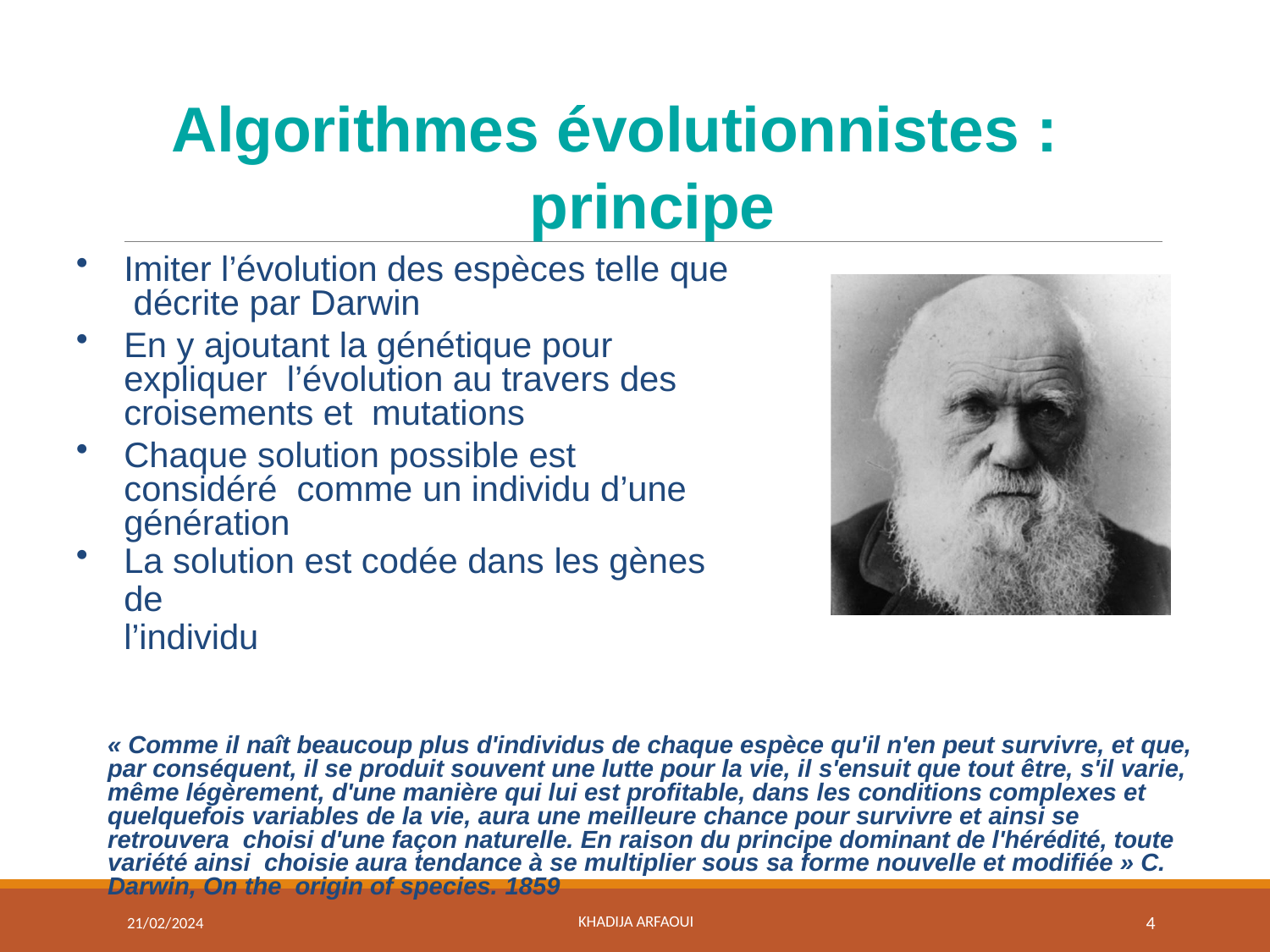

# Algorithmes évolutionnistes :  principe
Imiter l’évolution des espèces telle que  décrite par Darwin
En y ajoutant la génétique pour expliquer  l’évolution au travers des croisements et  mutations
Chaque solution possible est considéré  comme un individu d’une génération
La solution est codée dans les gènes de
l’individu

« Comme il naît beaucoup plus d'individus de chaque espèce qu'il n'en peut survivre, et que,  par conséquent, il se produit souvent une lutte pour la vie, il s'ensuit que tout être, s'il varie,  même légèrement, d'une manière qui lui est profitable, dans les conditions complexes et  quelquefois variables de la vie, aura une meilleure chance pour survivre et ainsi se retrouvera  choisi d'une façon naturelle. En raison du principe dominant de l'hérédité, toute variété ainsi  choisie aura tendance à se multiplier sous sa forme nouvelle et modifiée » C. Darwin, On the  origin of species. 1859

21/02/2024
Khadija ARFAOUI
4